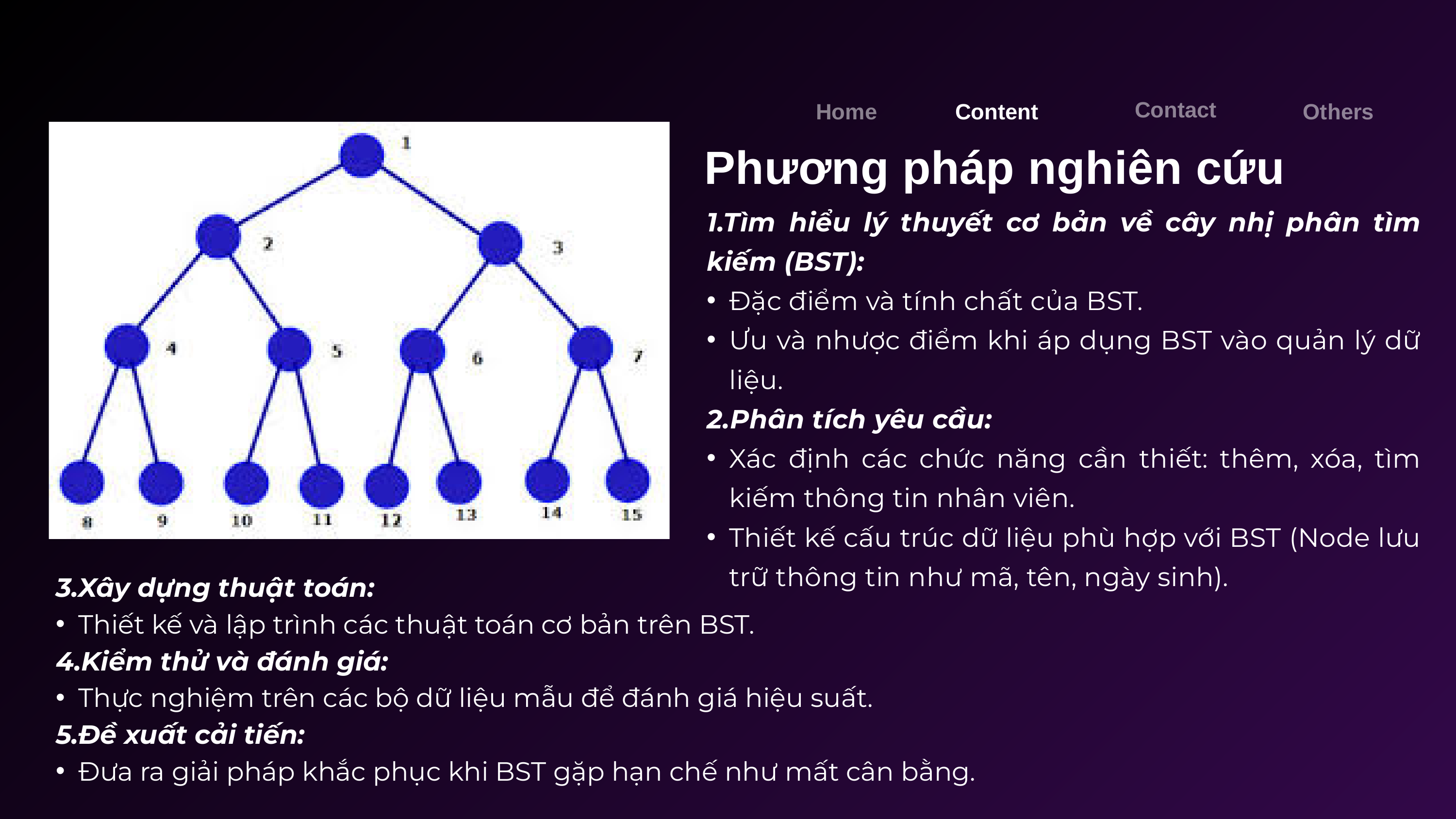

Contact
Home
Others
Content

Phương pháp nghiên cứu
1.Tìm hiểu lý thuyết cơ bản về cây nhị phân tìm kiếm (BST):
Đặc điểm và tính chất của BST.
Ưu và nhược điểm khi áp dụng BST vào quản lý dữ liệu.
2.Phân tích yêu cầu:
Xác định các chức năng cần thiết: thêm, xóa, tìm kiếm thông tin nhân viên.
Thiết kế cấu trúc dữ liệu phù hợp với BST (Node lưu trữ thông tin như mã, tên, ngày sinh).

3.Xây dựng thuật toán:
Thiết kế và lập trình các thuật toán cơ bản trên BST.
4.Kiểm thử và đánh giá:
Thực nghiệm trên các bộ dữ liệu mẫu để đánh giá hiệu suất.
5.Đề xuất cải tiến:
Đưa ra giải pháp khắc phục khi BST gặp hạn chế như mất cân bằng.